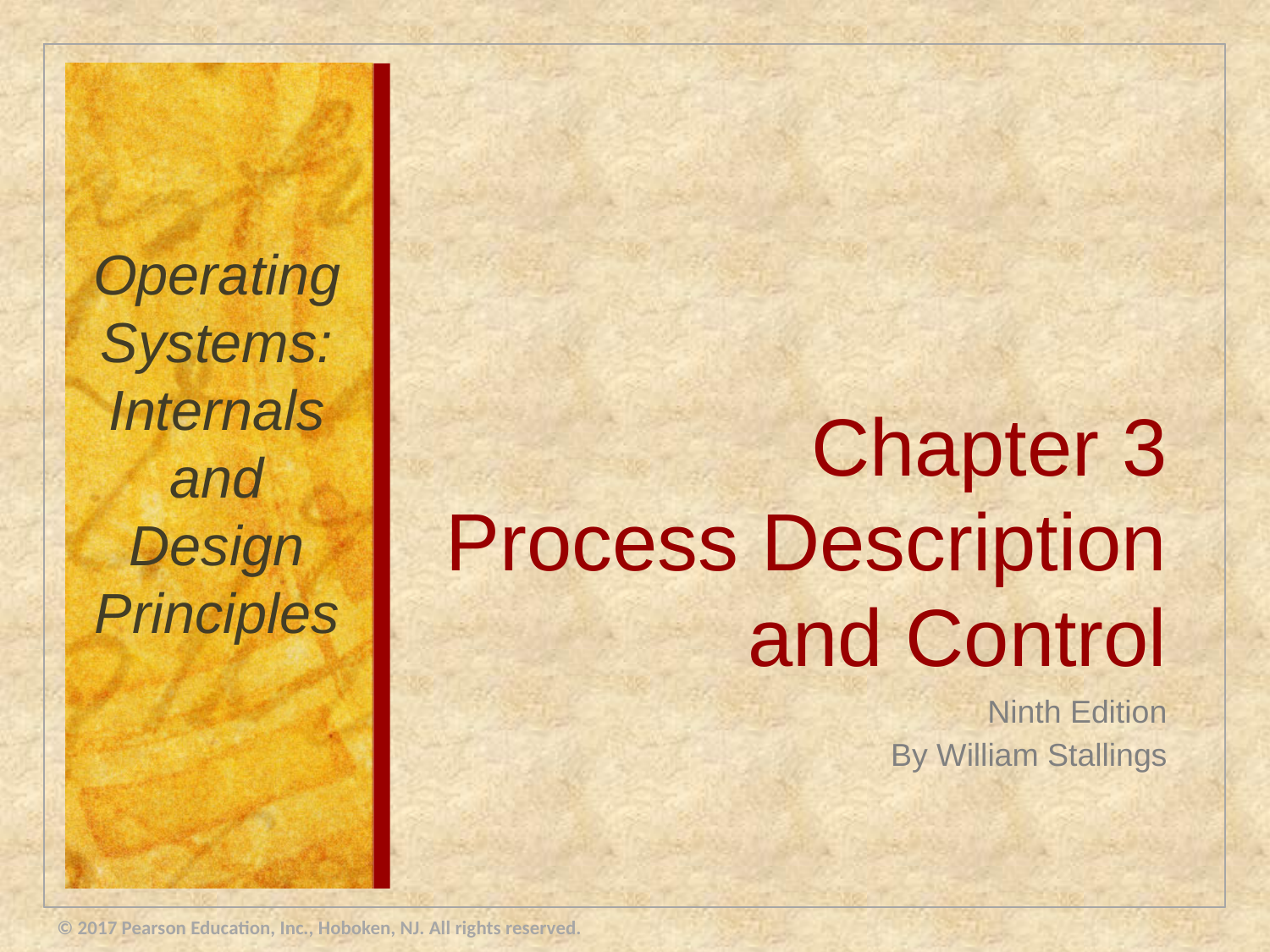

Operating Systems:
Internals and Design Principles

# Chapter 3 Process Description and Control
Ninth Edition
By William Stallings

© 2017 Pearson Education, Inc., Hoboken, NJ. All rights reserved.